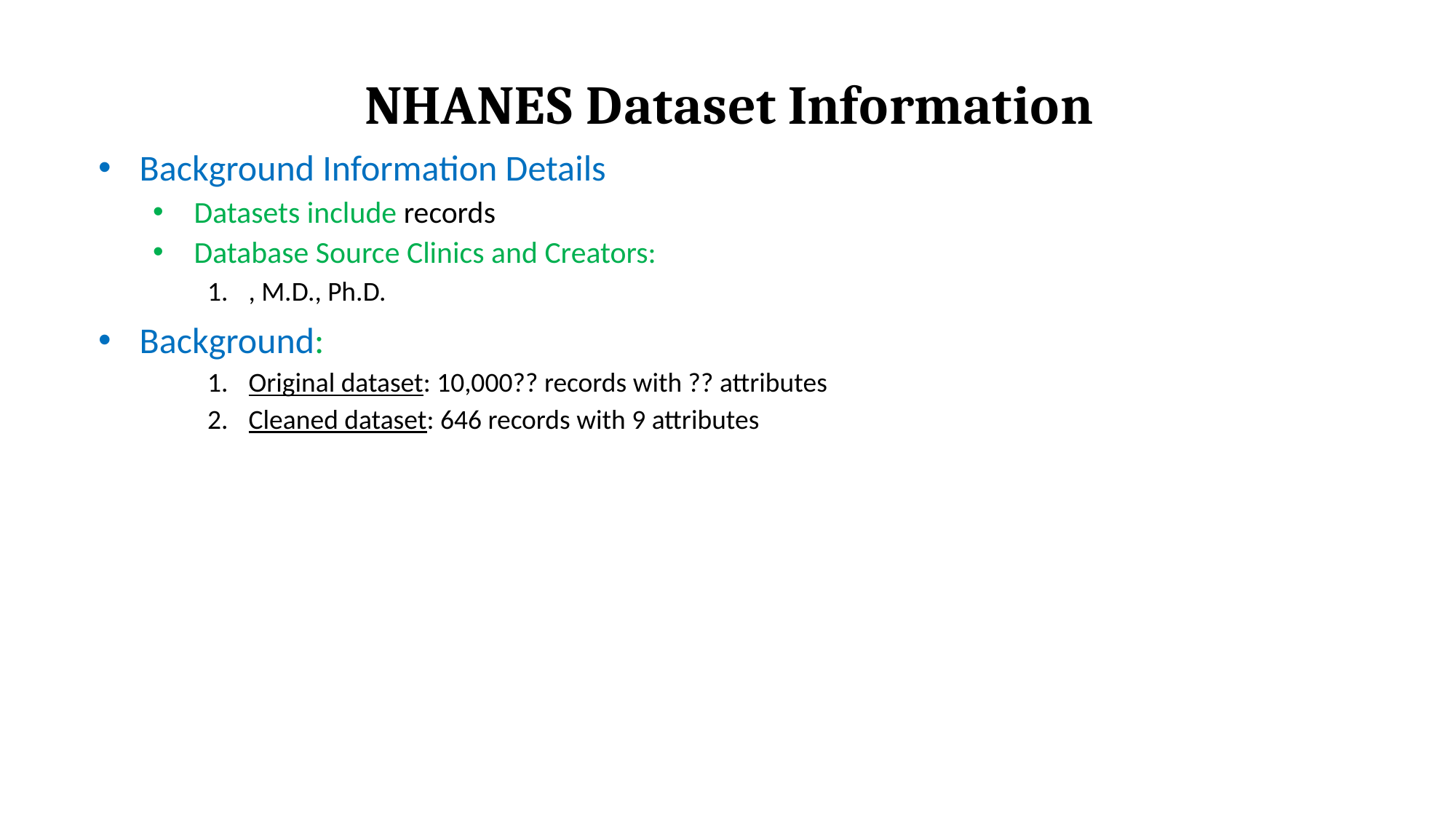

# NHANES Dataset Information
Background Information Details
Datasets include records
Database Source Clinics and Creators:
, M.D., Ph.D.
Background:
Original dataset: 10,000?? records with ?? attributes
Cleaned dataset: 646 records with 9 attributes